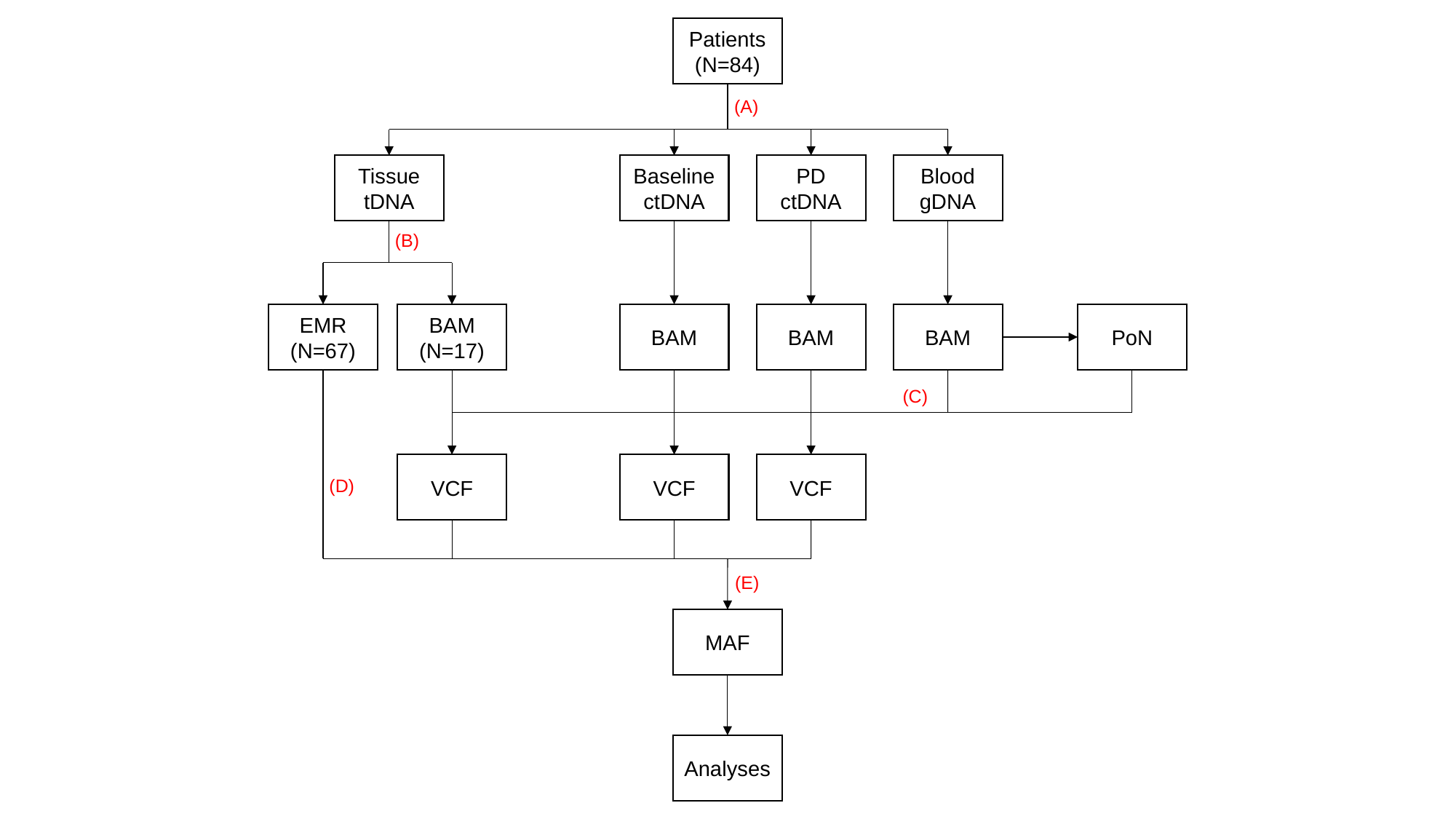

Patients
(N=84)
(A)
Tissue
tDNA
Baseline
ctDNA
PD
ctDNA
Blood
gDNA
(B)
EMR
(N=67)
BAM
(N=17)
BAM
BAM
BAM
PoN
(C)
VCF
VCF
VCF
(D)
(E)
MAF
Analyses